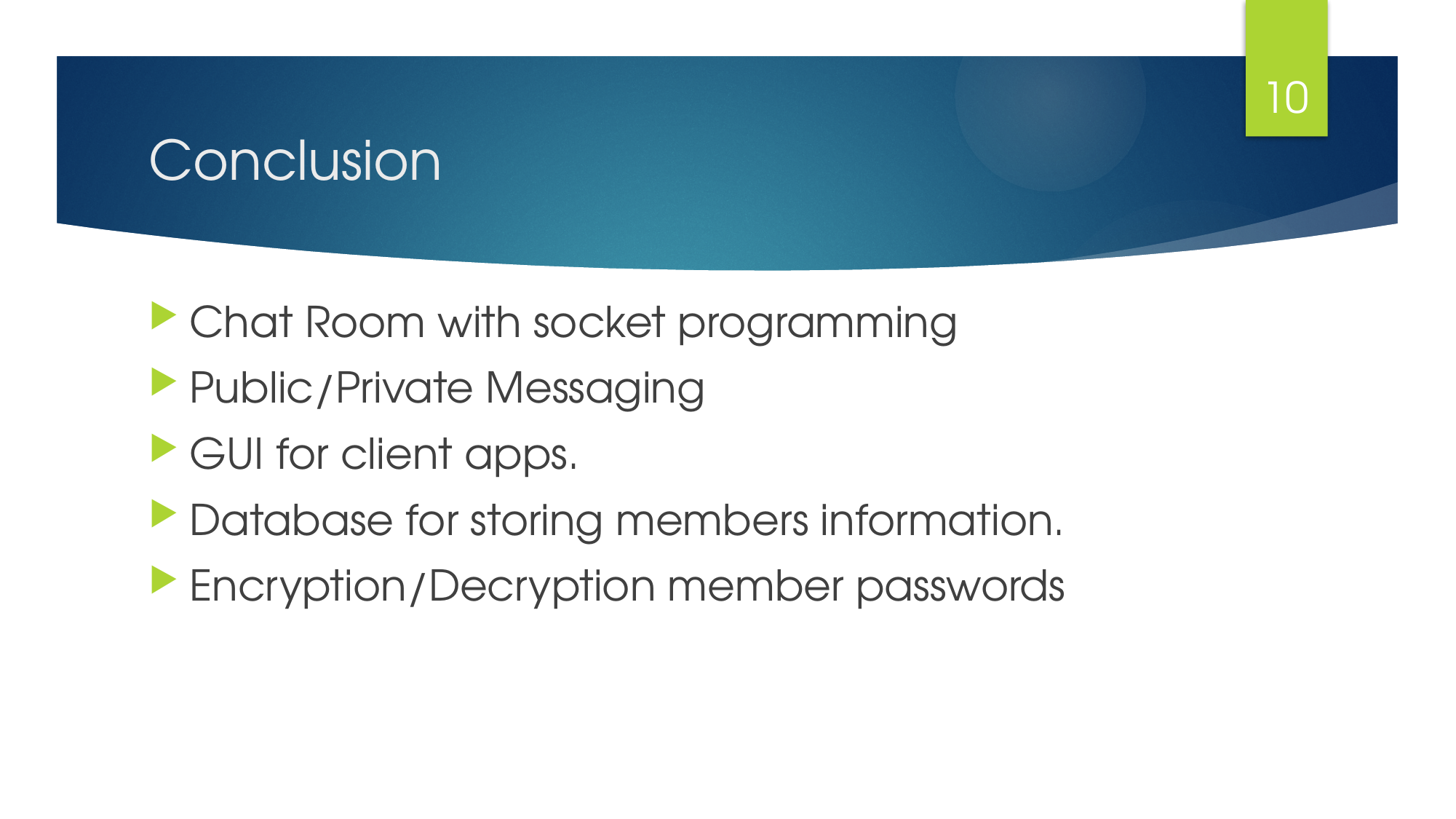

10
# Conclusion
Chat Room with socket programming
Public/Private Messaging
GUI for client apps.
Database for storing members information.
Encryption/Decryption member passwords